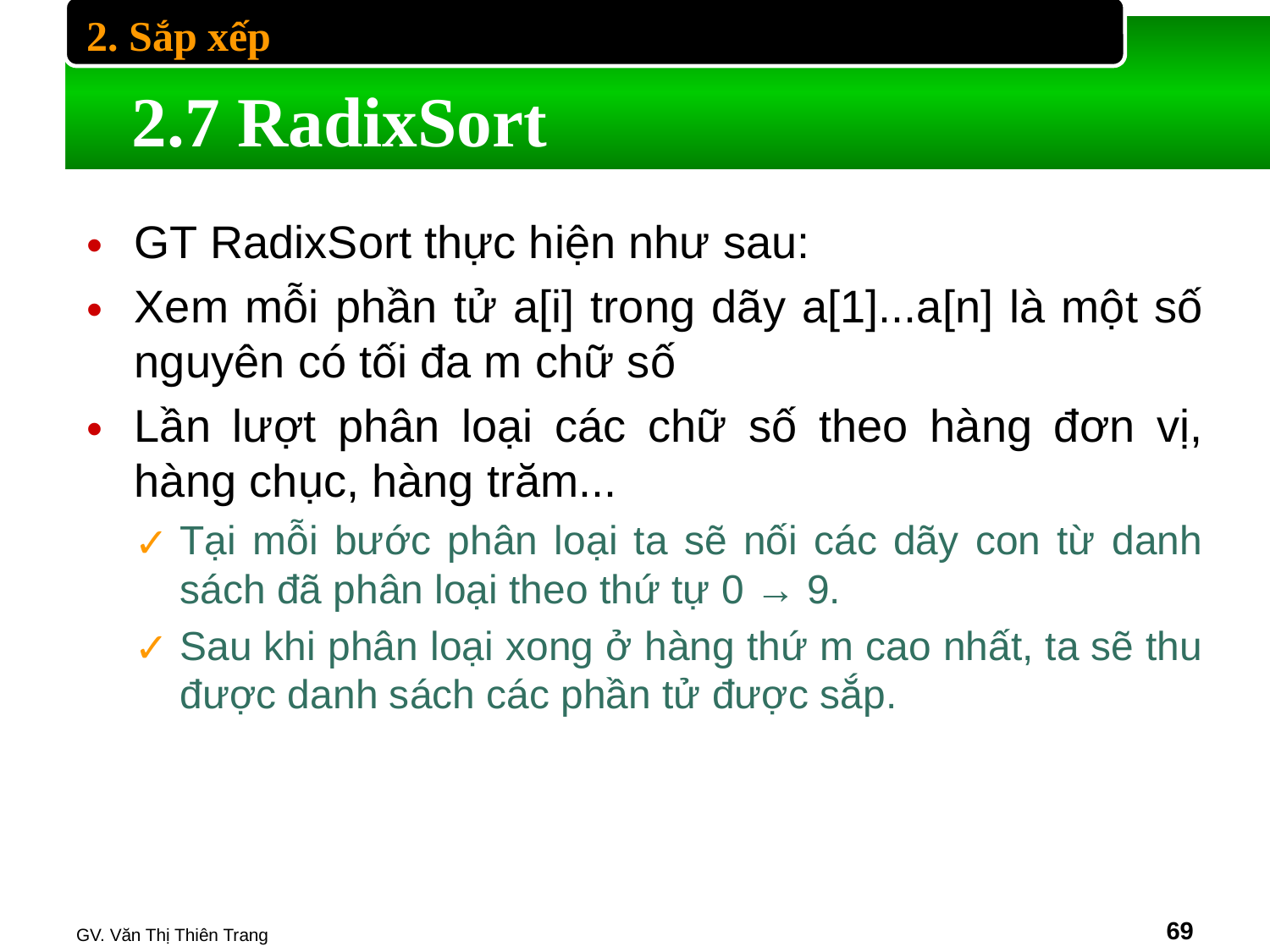

2. Sắp xếp
# 2.7 RadixSort
GT RadixSort thực hiện như sau:
Xem mỗi phần tử a[i] trong dãy a[1]...a[n] là một số nguyên có tối đa m chữ số
Lần lượt phân loại các chữ số theo hàng đơn vị, hàng chục, hàng trăm...
Tại mỗi bước phân loại ta sẽ nối các dãy con từ danh sách đã phân loại theo thứ tự 0 → 9.
Sau khi phân loại xong ở hàng thứ m cao nhất, ta sẽ thu được danh sách các phần tử được sắp.

GV. Văn Thị Thiên Trang
69